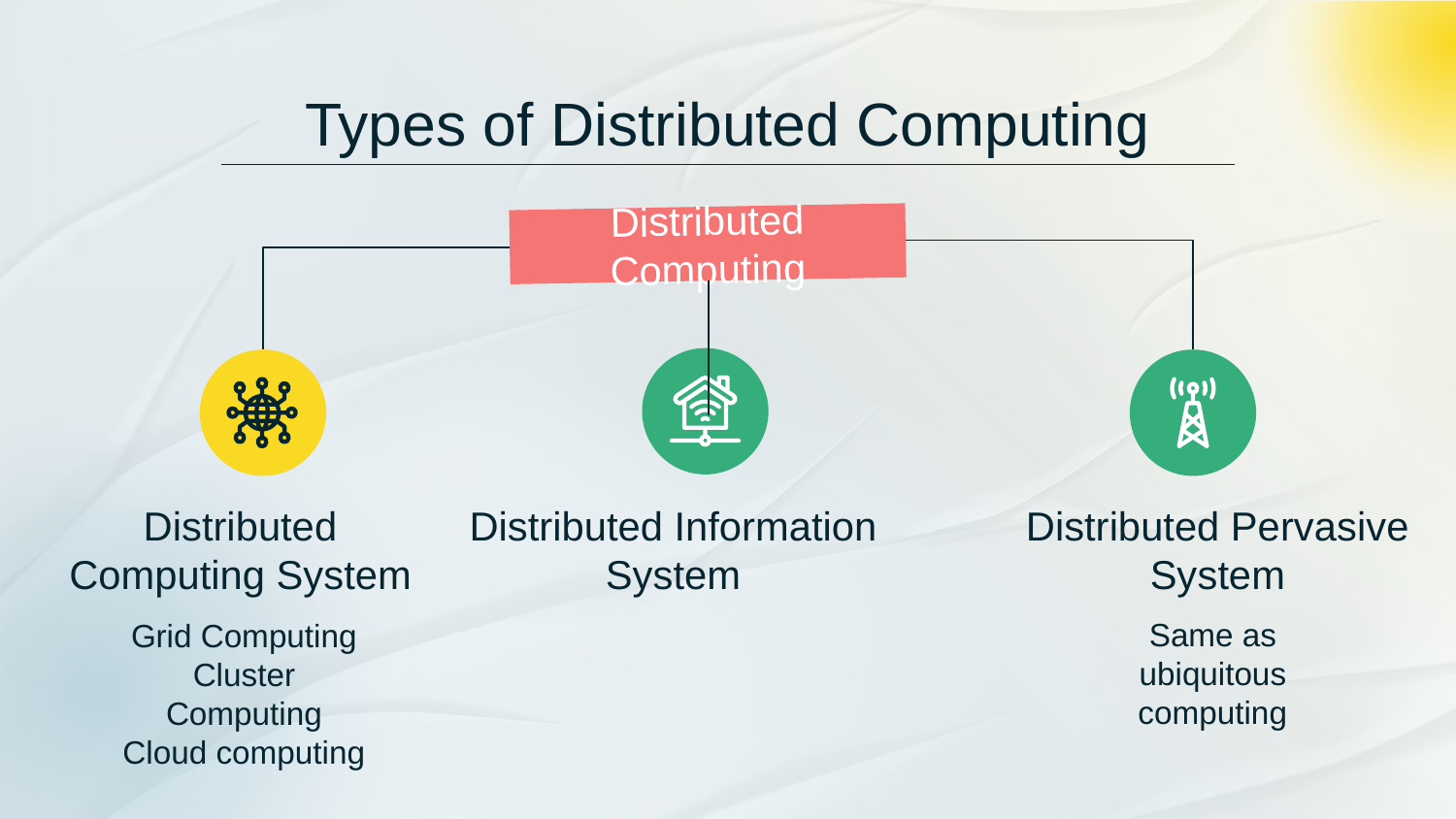

# Types of Distributed Computing
Distributed Computing

Distributed Computing System
Distributed Information System
Distributed Pervasive System
Same as ubiquitous computing
Grid Computing
Cluster Computing
Cloud computing